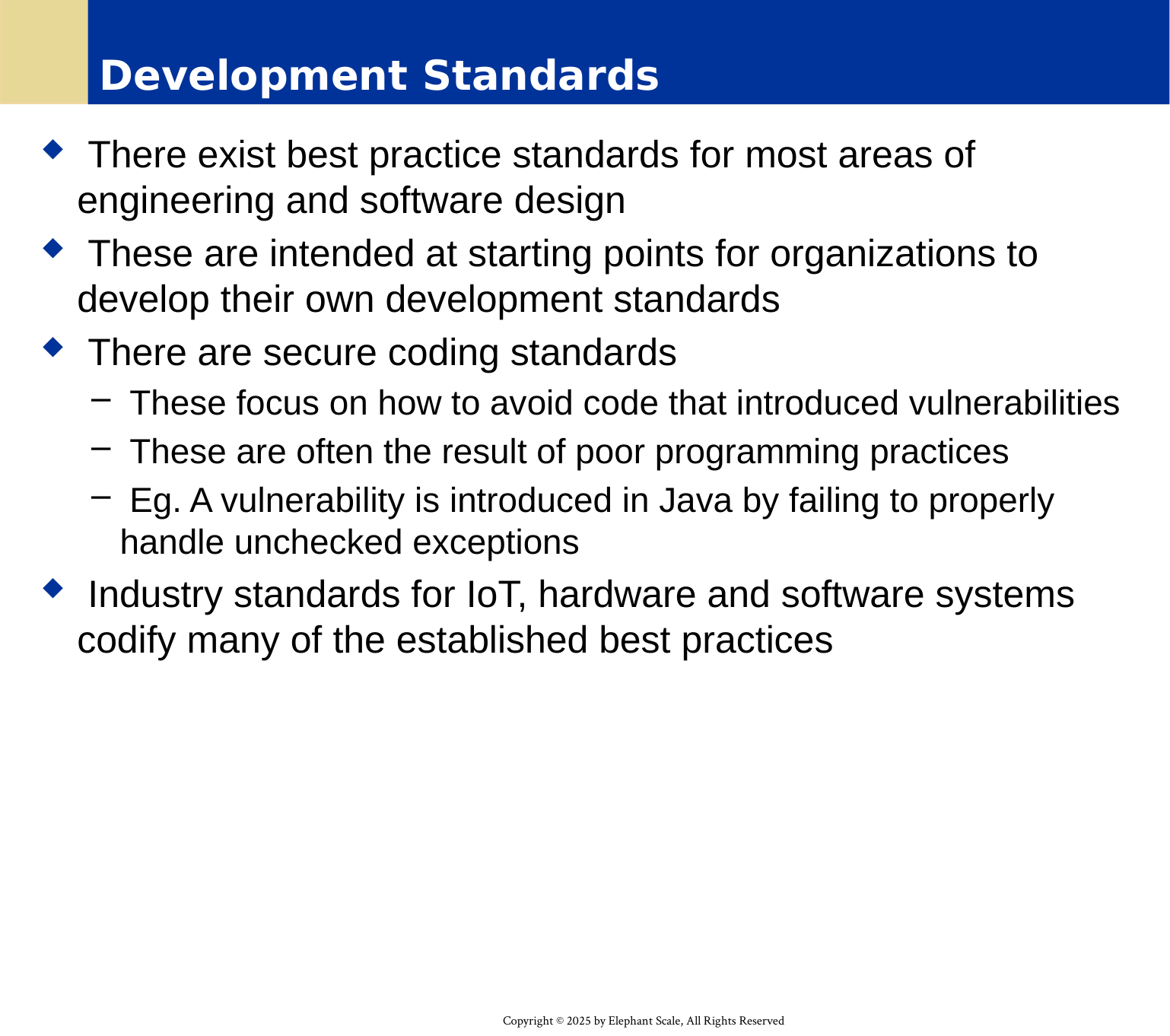

# Development Standards
 There exist best practice standards for most areas of engineering and software design
 These are intended at starting points for organizations to develop their own development standards
 There are secure coding standards
 These focus on how to avoid code that introduced vulnerabilities
 These are often the result of poor programming practices
 Eg. A vulnerability is introduced in Java by failing to properly handle unchecked exceptions
 Industry standards for IoT, hardware and software systems codify many of the established best practices
Copyright © 2025 by Elephant Scale, All Rights Reserved